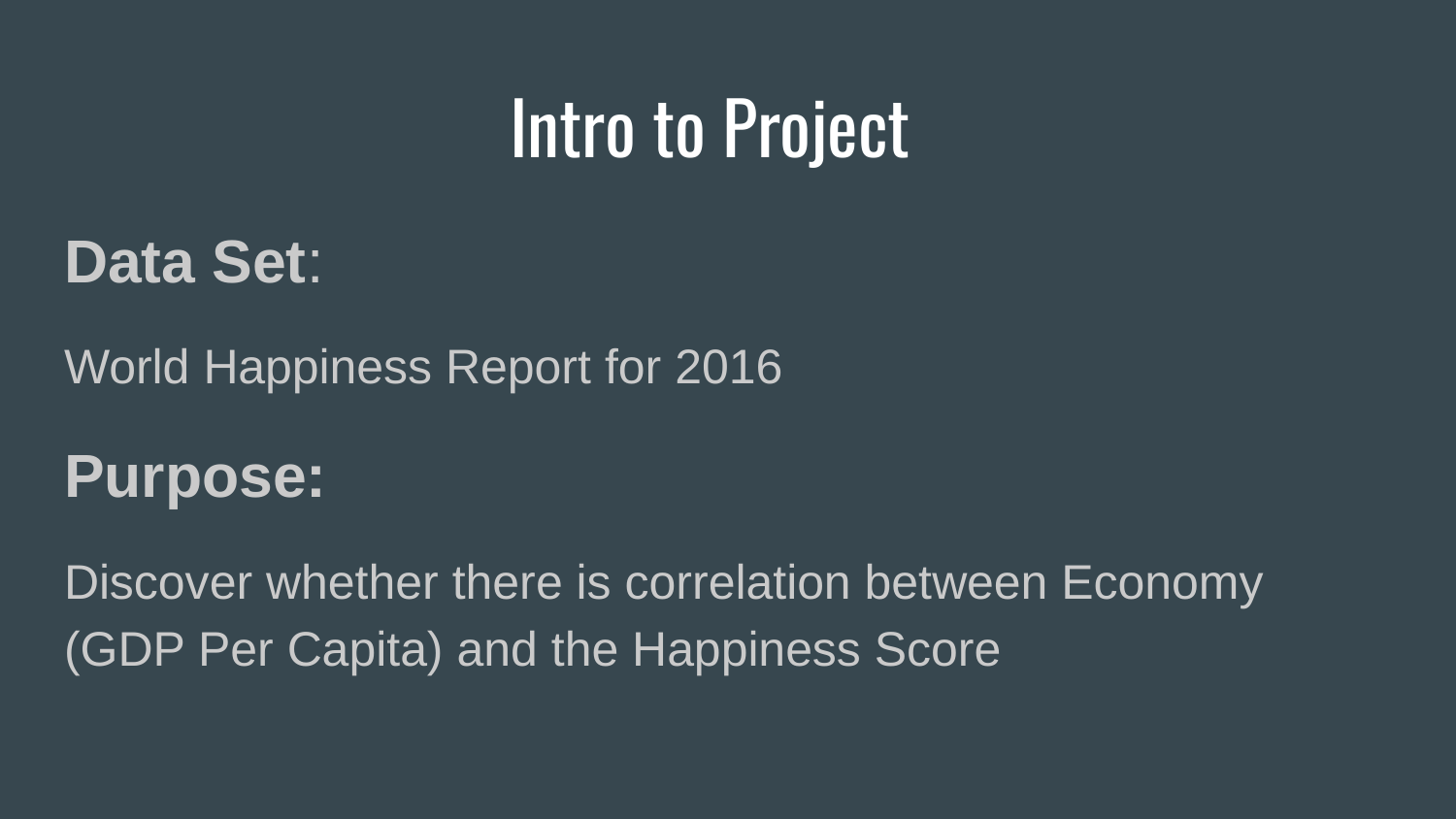

# Intro to Project
Data Set:
World Happiness Report for 2016
Purpose:
Discover whether there is correlation between Economy (GDP Per Capita) and the Happiness Score